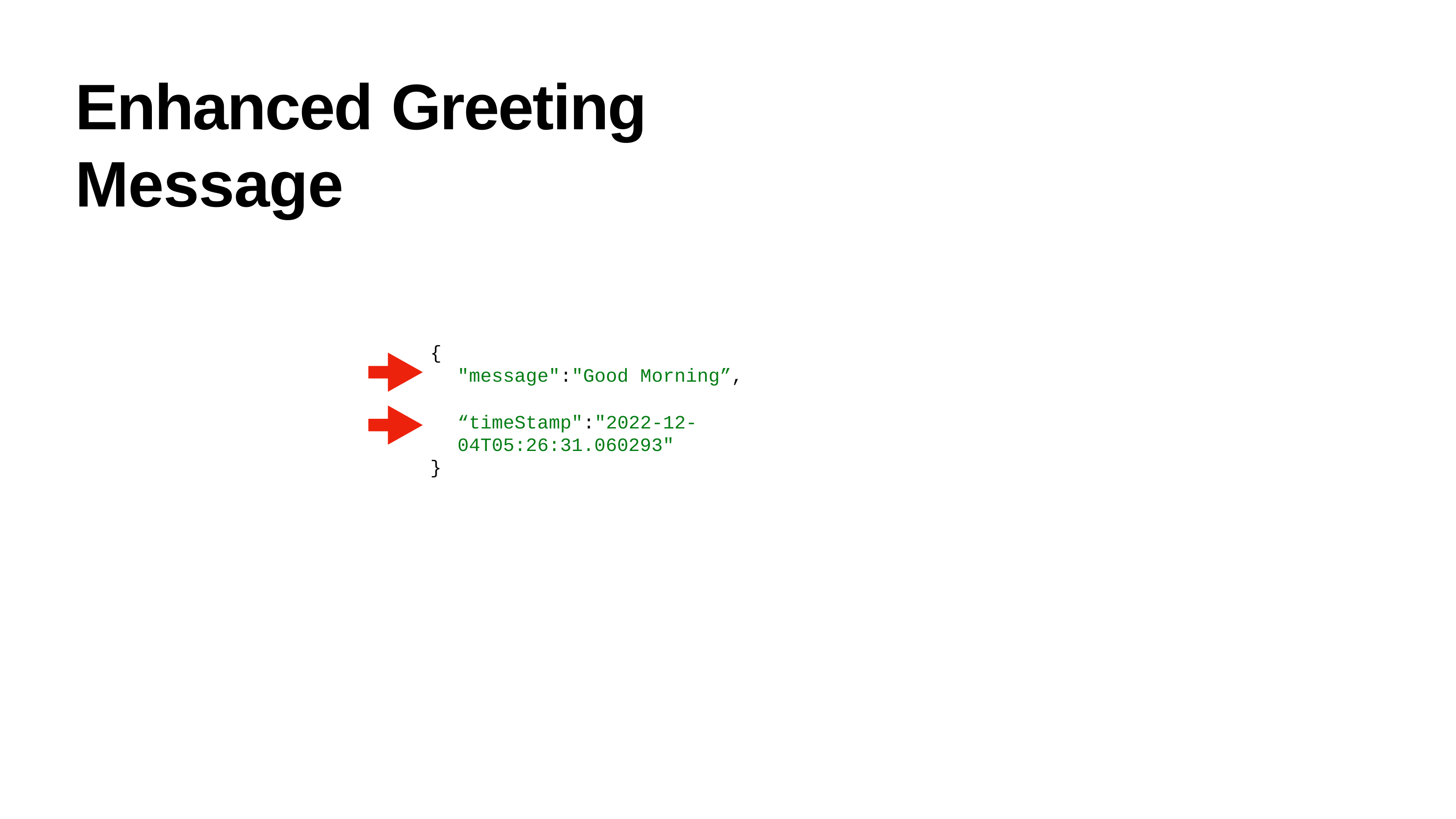

# Enhanced Greeting Message
{
"message":"Good Morning”,

“timeStamp":"2022-12-04T05:26:31.060293"
}